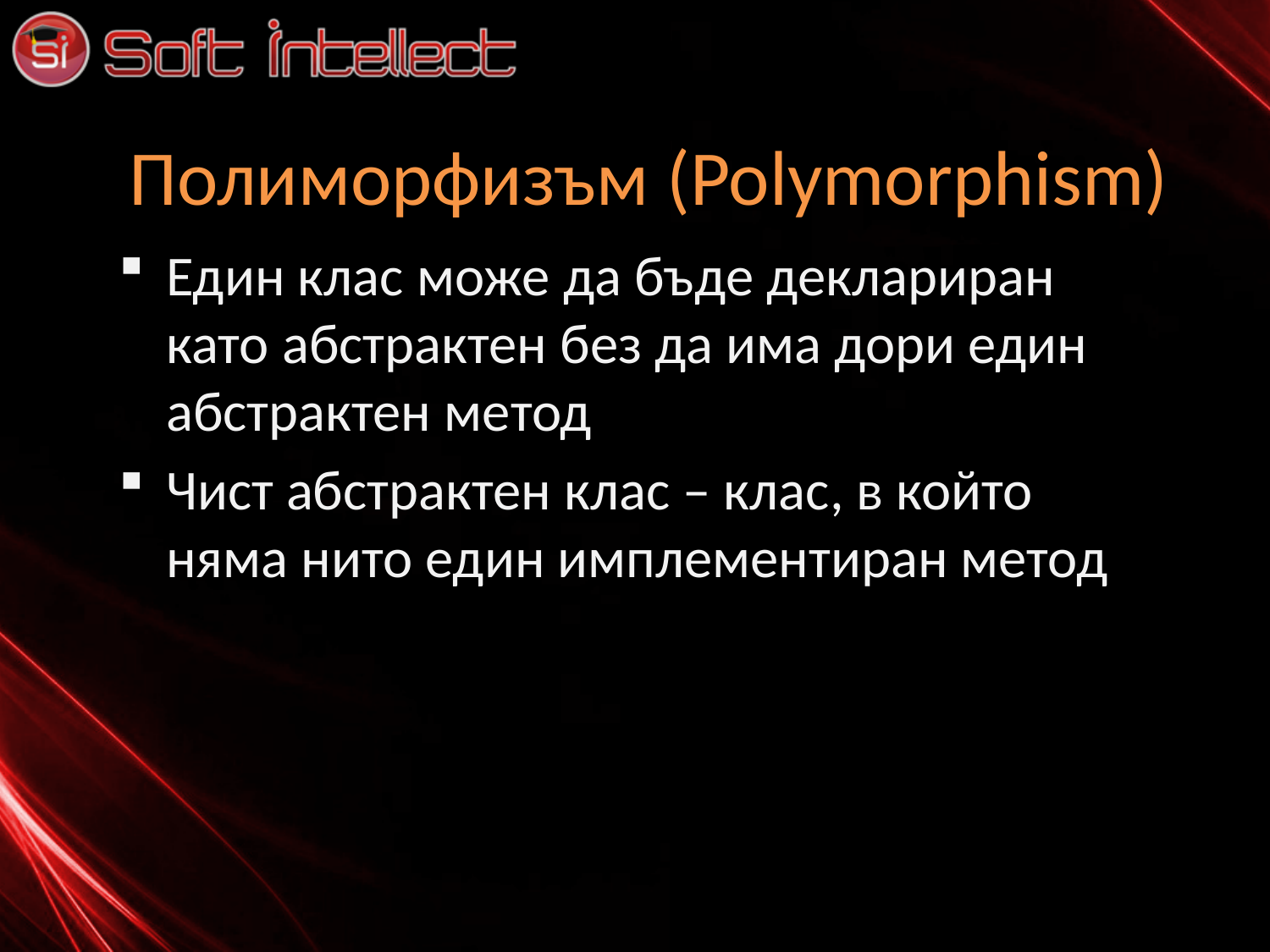

# Полиморфизъм (Polymorphism)
Един клас може да бъде деклариран като абстрактен без да има дори един абстрактен метод
Чист абстрактен клас – клас, в който няма нито един имплементиран метод